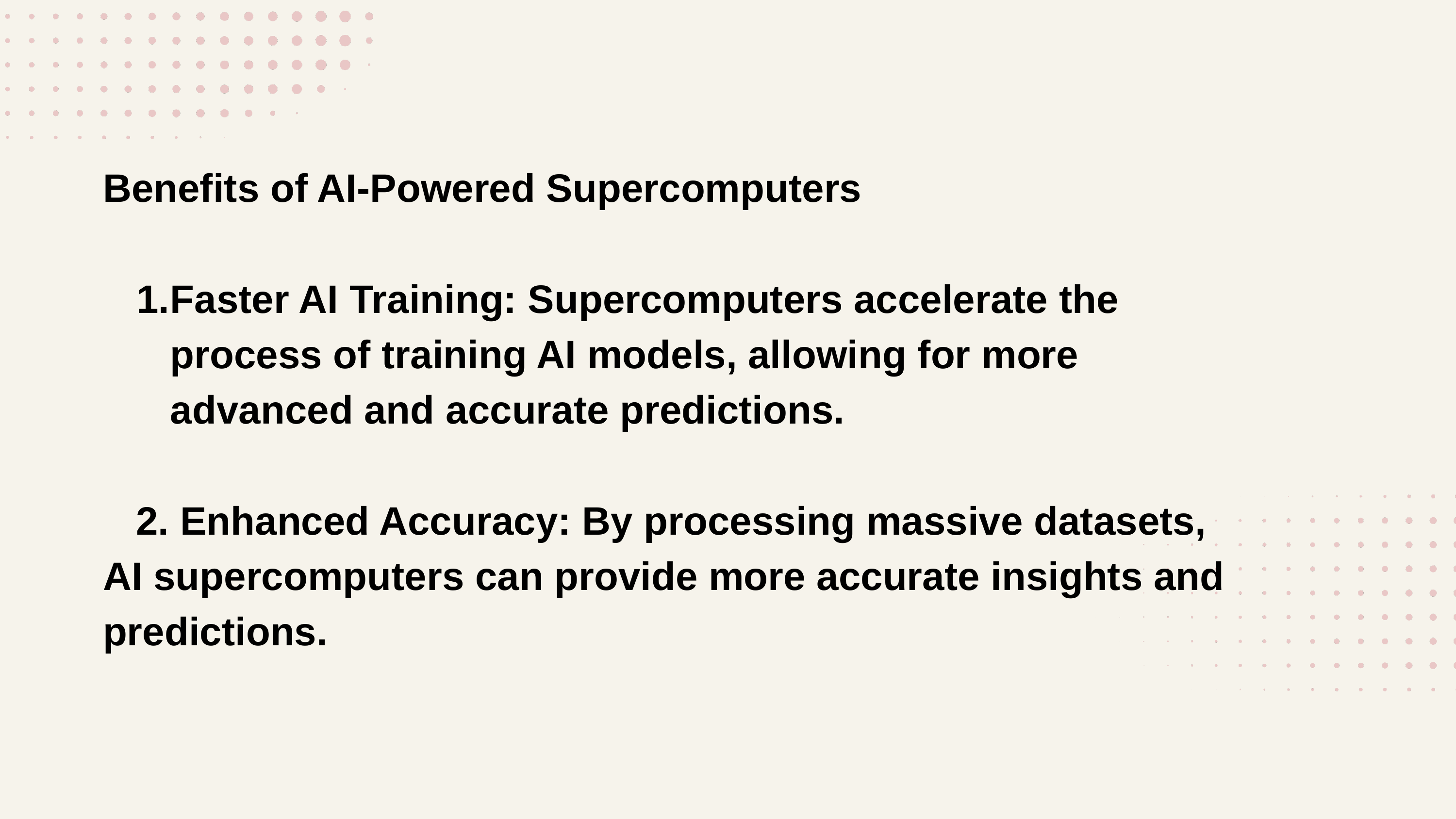

Benefits of AI-Powered Supercomputers

Faster AI Training: Supercomputers accelerate the process of training AI models, allowing for more advanced and accurate predictions.

   2. Enhanced Accuracy: By processing massive datasets, AI supercomputers can provide more accurate insights and predictions.